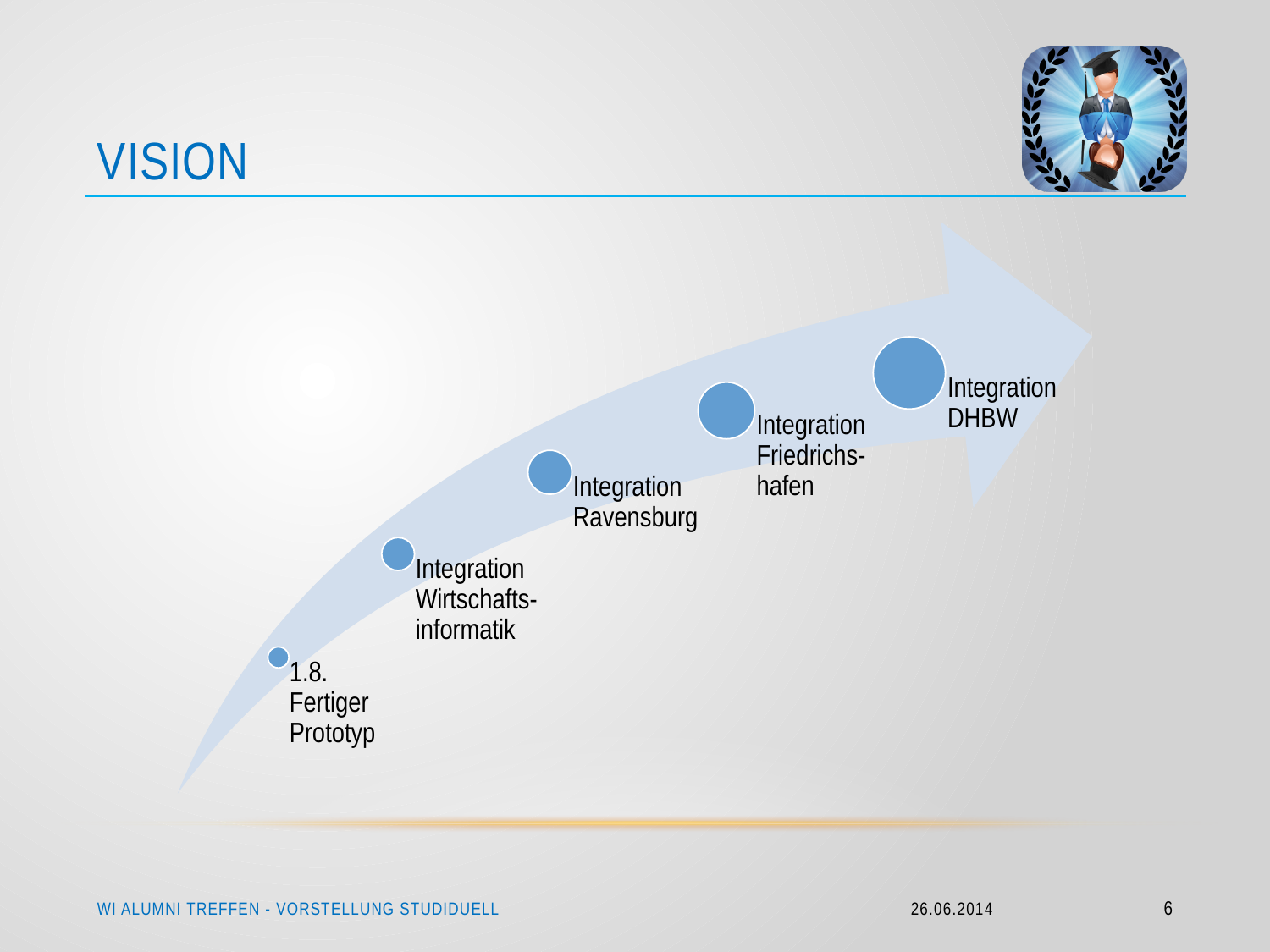

# Vision
1.8. Fertiger Prototyp
Integration Wirtschafts-informatik
Integration Ravensburg
Integration Friedrichs-hafen
Integration DHBW
WI Alumni treffen - Vorstellung Studiduell
26.06.2014
6